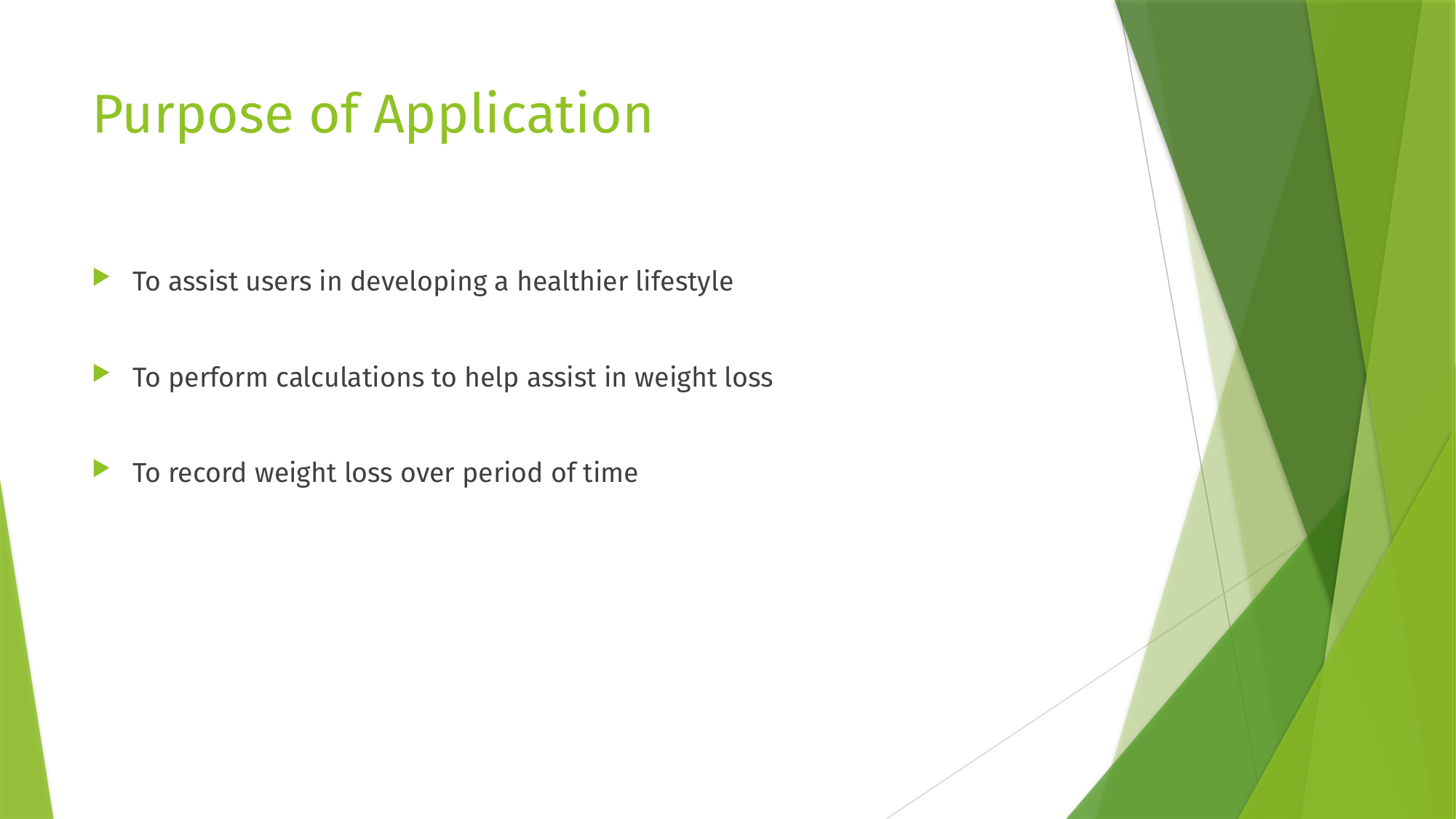

# Purpose of Application
To assist users in developing a healthier lifestyle

To perform calculations to help assist in weight loss

To record weight loss over period of time